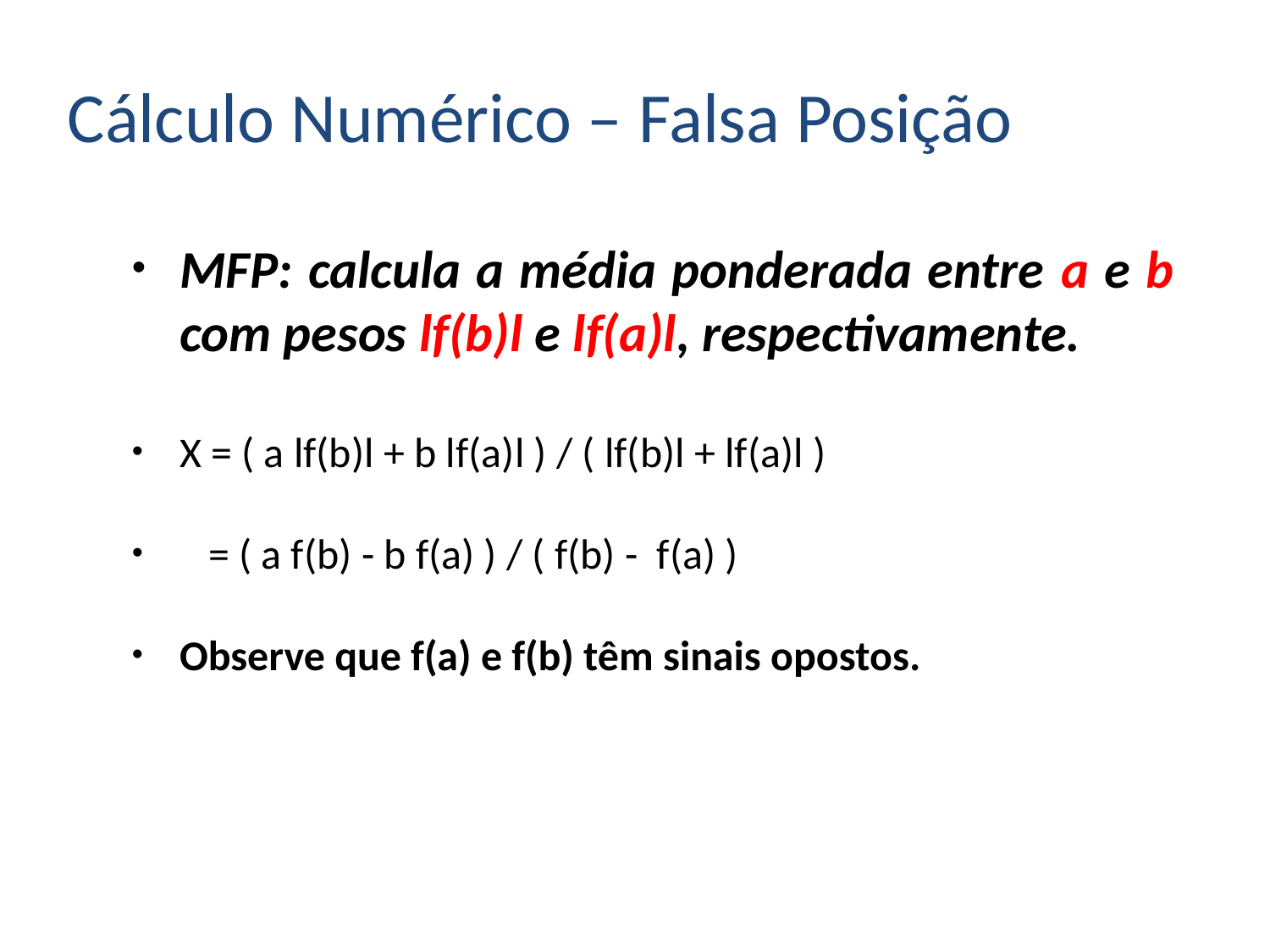

Cálculo Numérico – Falsa Posição
MFP: calcula a média ponderada entre a e b com pesos lf(b)l e lf(a)l, respectivamente.

X = ( a lf(b)l + b lf(a)l ) / ( lf(b)l + lf(a)l )

   = ( a f(b) - b f(a) ) / ( f(b) -  f(a) )

Observe que f(a) e f(b) têm sinais opostos.